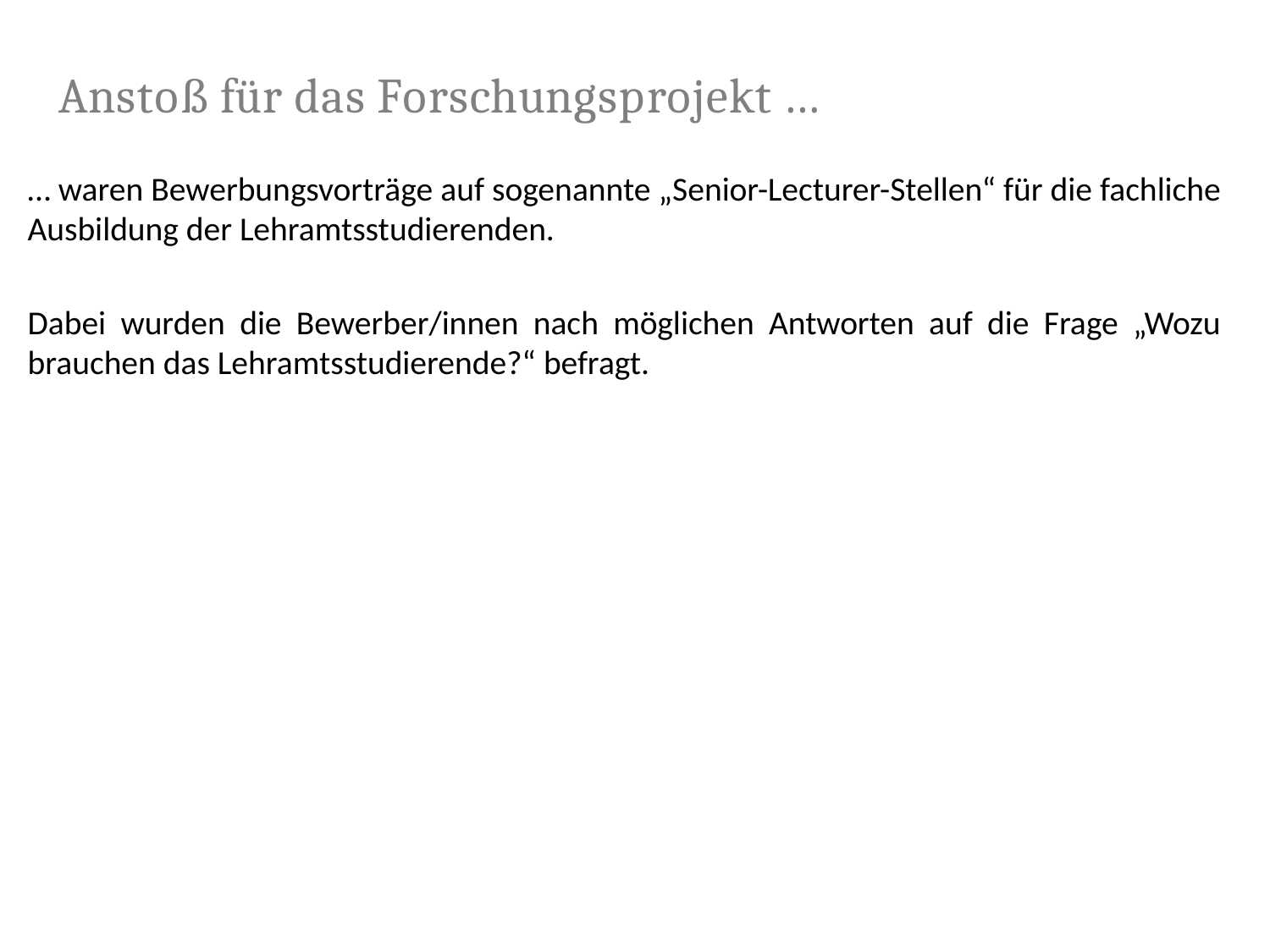

Anstoß für das Forschungsprojekt …
… waren Bewerbungsvorträge auf sogenannte „Senior-Lecturer-Stellen“ für die fachliche Ausbildung der Lehramtsstudierenden.

Dabei wurden die Bewerber/innen nach möglichen Antworten auf die Frage „Wozu brauchen das Lehramtsstudierende?“ befragt.